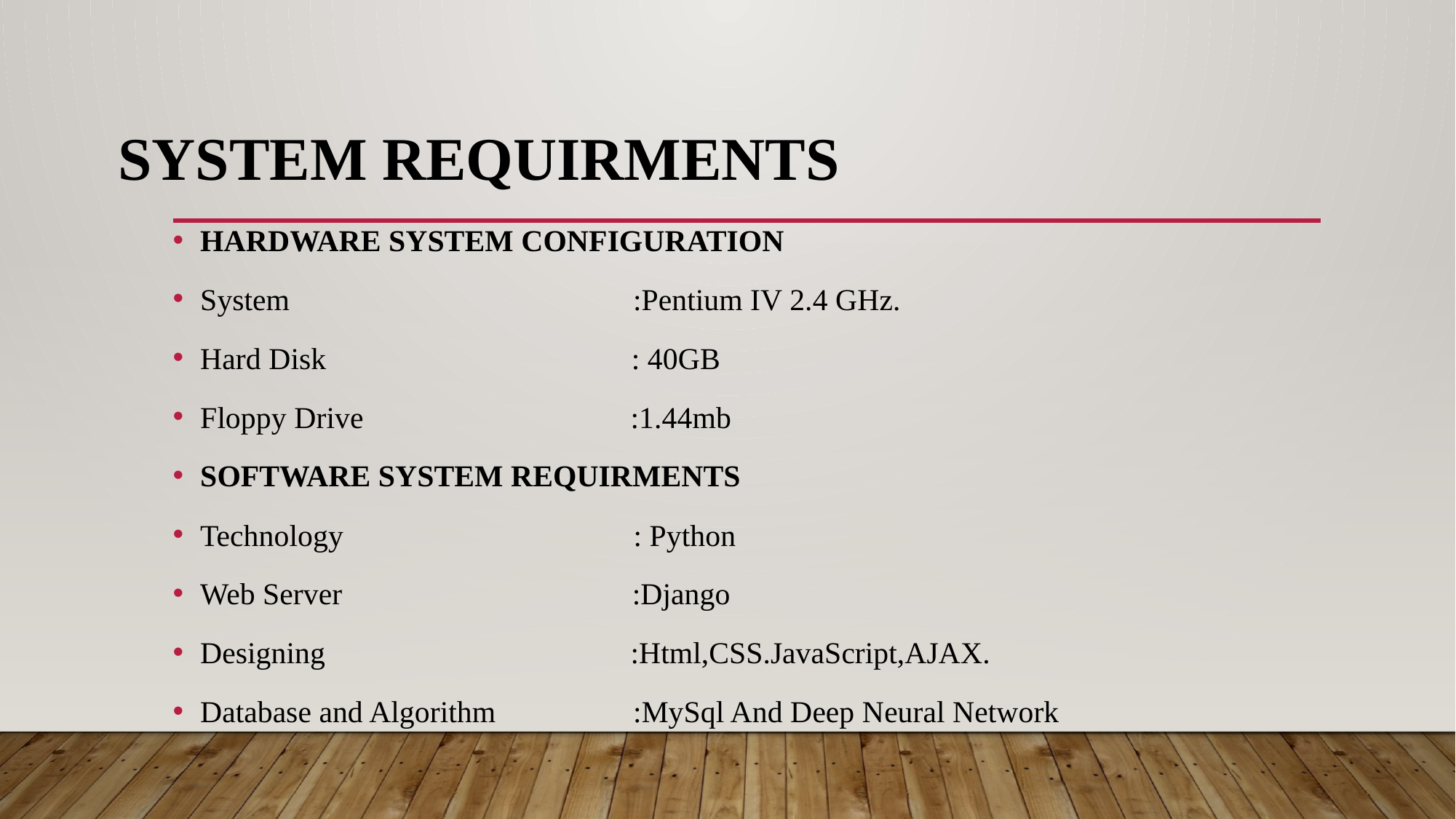

# SYSTEM REQUIRMENTS

HARDWARE SYSTEM CONFIGURATION
System                                             :Pentium IV 2.4 GHz.
Hard Disk                                        : 40GB
Floppy Drive                                   :1.44mb
SOFTWARE SYSTEM REQUIRMENTS
Technology                                      : Python
Web Server                                      :Django
Designing                                        :Html,CSS.JavaScript,AJAX.
Database and Algorithm                  :MySql And Deep Neural Network